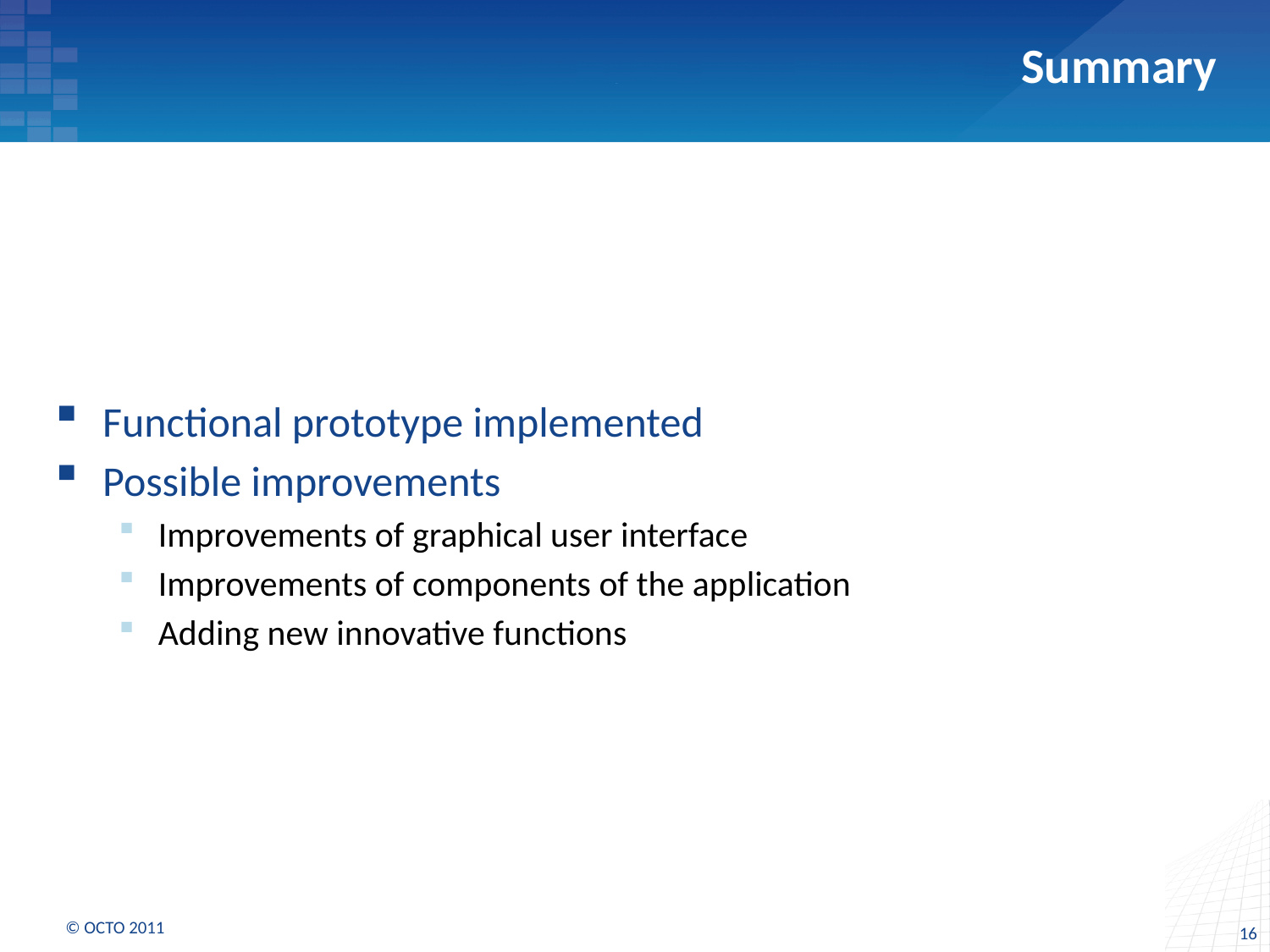

# Summary
Functional prototype implemented
Possible improvements
Improvements of graphical user interface
Improvements of components of the application
Adding new innovative functions
© OCTO 2011
16